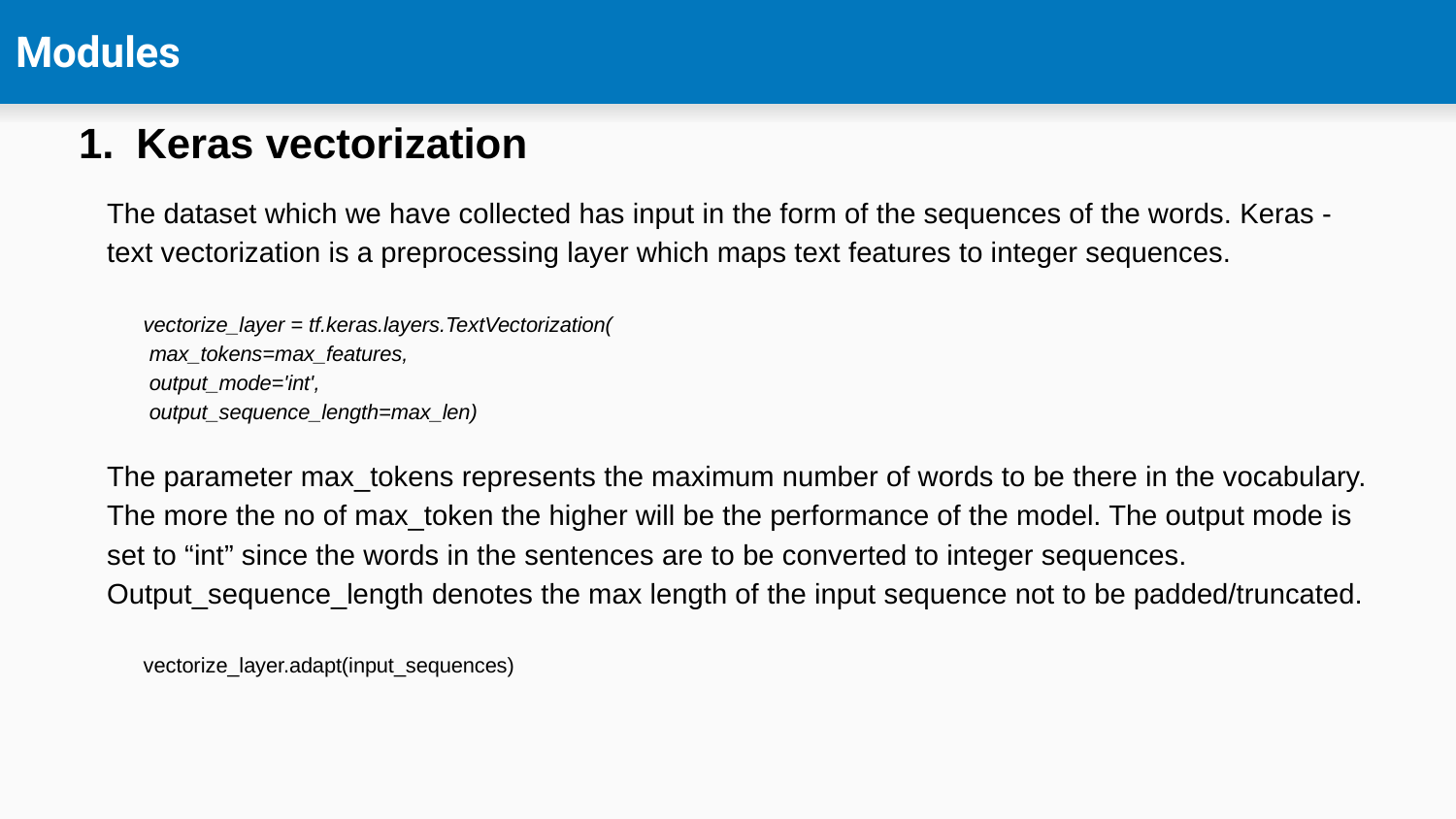

Modules
Keras vectorization

The dataset which we have collected has input in the form of the sequences of the words. Keras - text vectorization is a preprocessing layer which maps text features to integer sequences.

vectorize_layer = tf.keras.layers.TextVectorization(
 max_tokens=max_features,
 output_mode='int',
 output_sequence_length=max_len)

The parameter max_tokens represents the maximum number of words to be there in the vocabulary. The more the no of max_token the higher will be the performance of the model. The output mode is set to “int” since the words in the sentences are to be converted to integer sequences. Output_sequence_length denotes the max length of the input sequence not to be padded/truncated.

vectorize_layer.adapt(input_sequences)